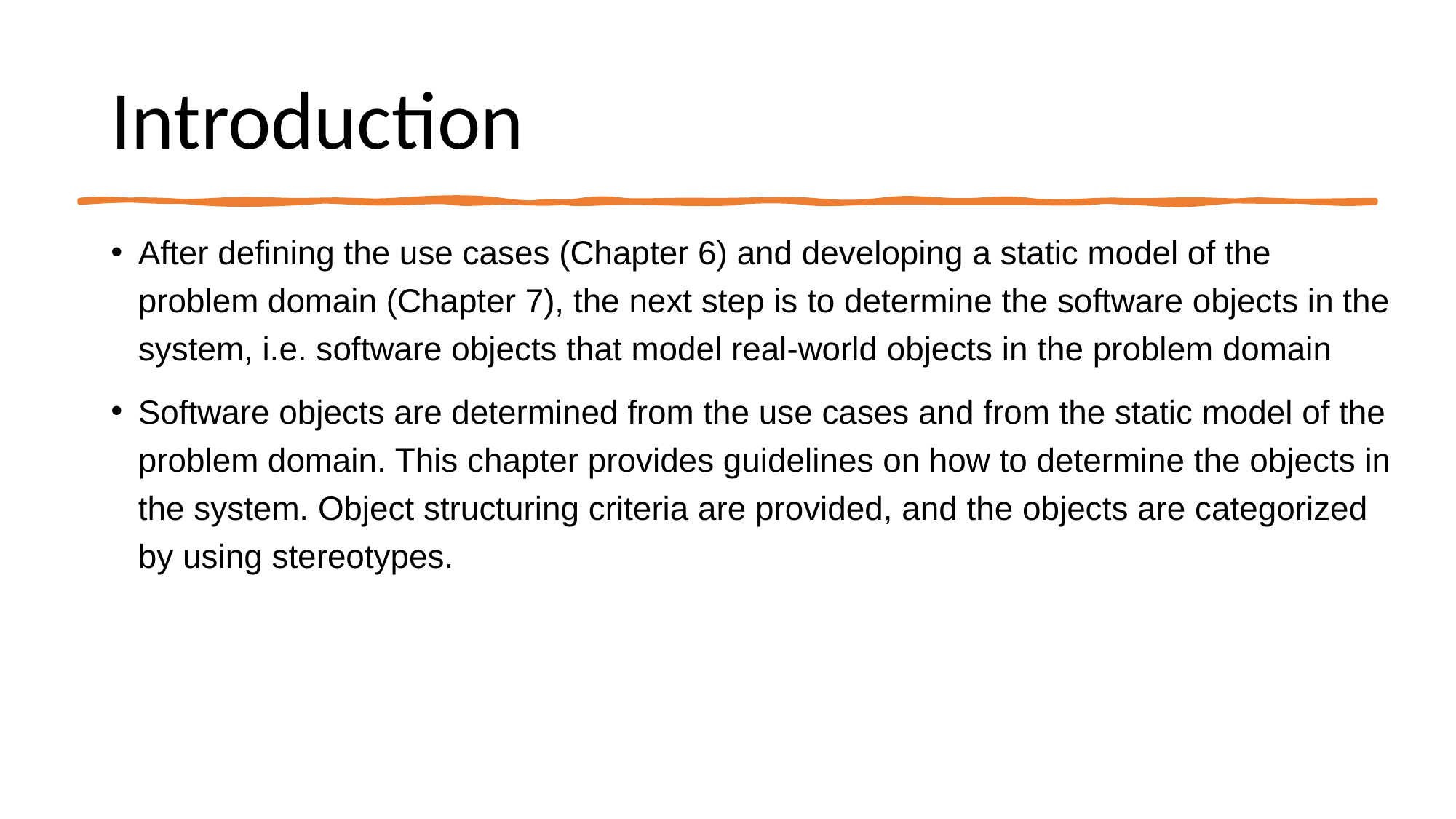

# Introduction

After defining the use cases (Chapter 6) and developing a static model of the problem domain (Chapter 7), the next step is to determine the software objects in the system, i.e. software objects that model real-world objects in the problem domain
Software objects are determined from the use cases and from the static model of the problem domain. This chapter provides guidelines on how to determine the objects in the system. Object structuring criteria are provided, and the objects are categorized by using stereotypes.